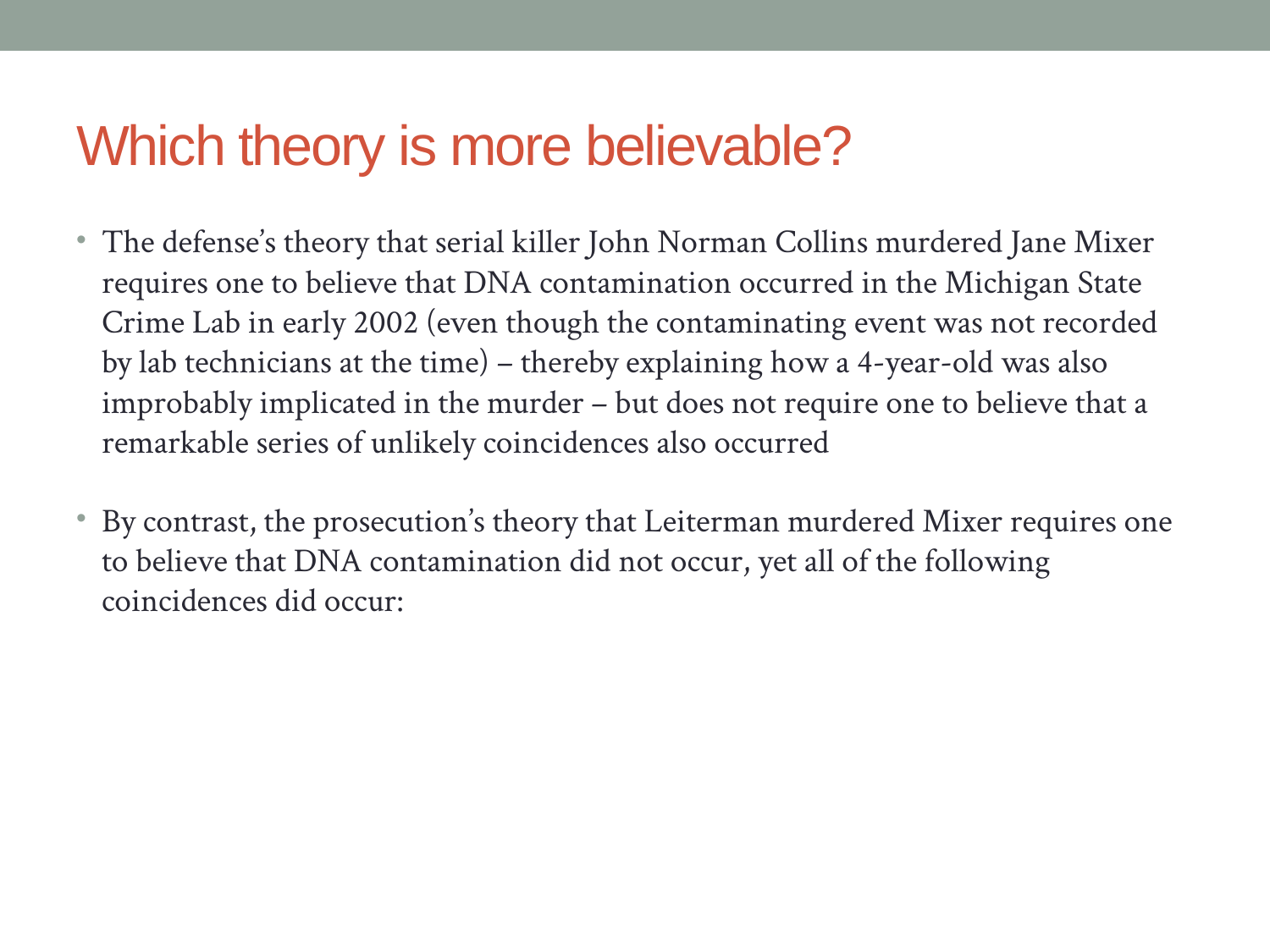

# Which theory is more believable?
The defense’s theory that serial killer John Norman Collins murdered Jane Mixer requires one to believe that DNA contamination occurred in the Michigan State Crime Lab in early 2002 (even though the contaminating event was not recorded by lab technicians at the time) – thereby explaining how a 4-year-old was also improbably implicated in the murder – but does not require one to believe that a remarkable series of unlikely coincidences also occurred
By contrast, the prosecution’s theory that Leiterman murdered Mixer requires one to believe that DNA contamination did not occur, yet all of the following coincidences did occur: